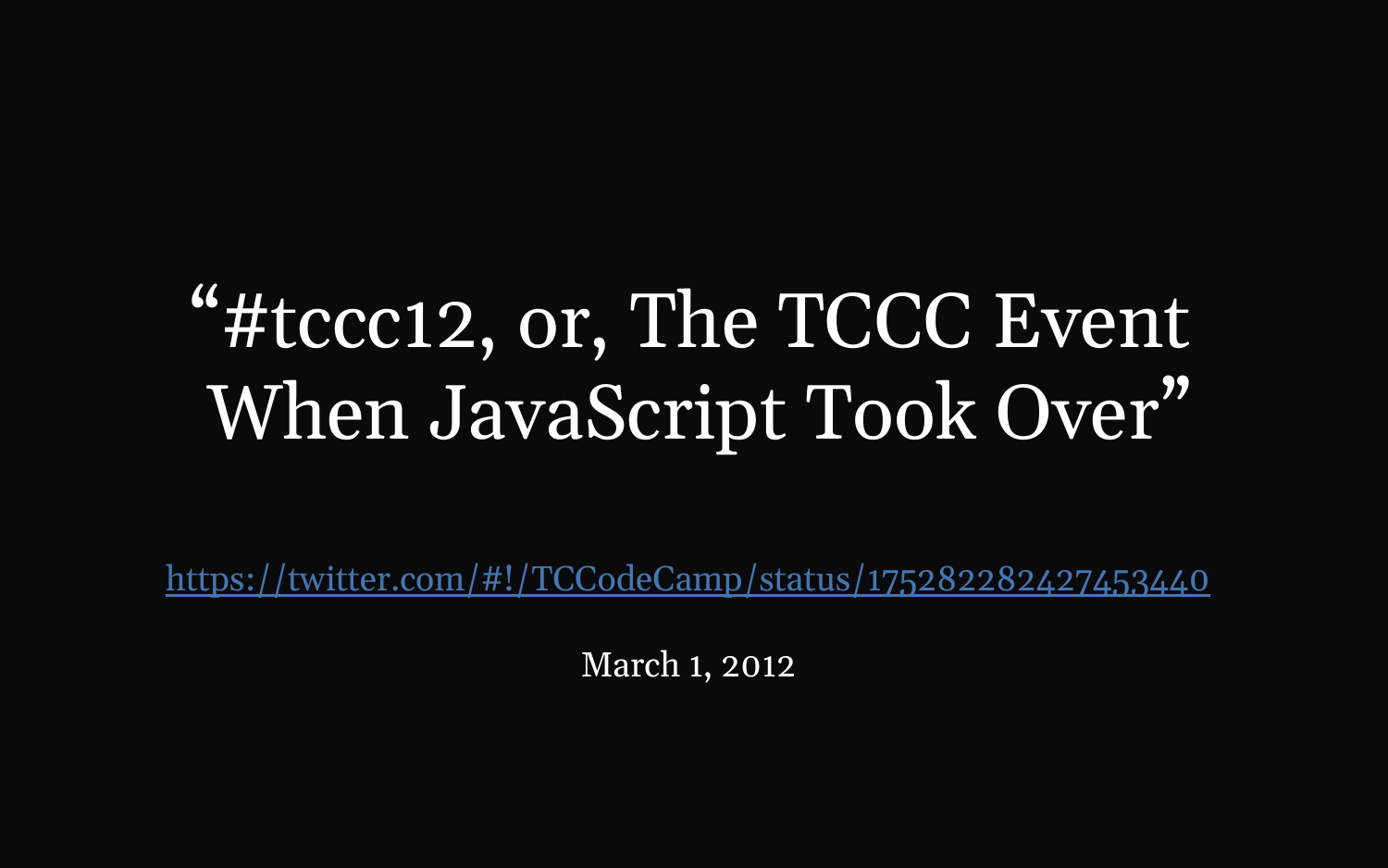

# “#tccc12, or, The TCCC Event When JavaScript Took Over”
https://twitter.com/#!/TCCodeCamp/status/175282282427453440

March 1, 2012